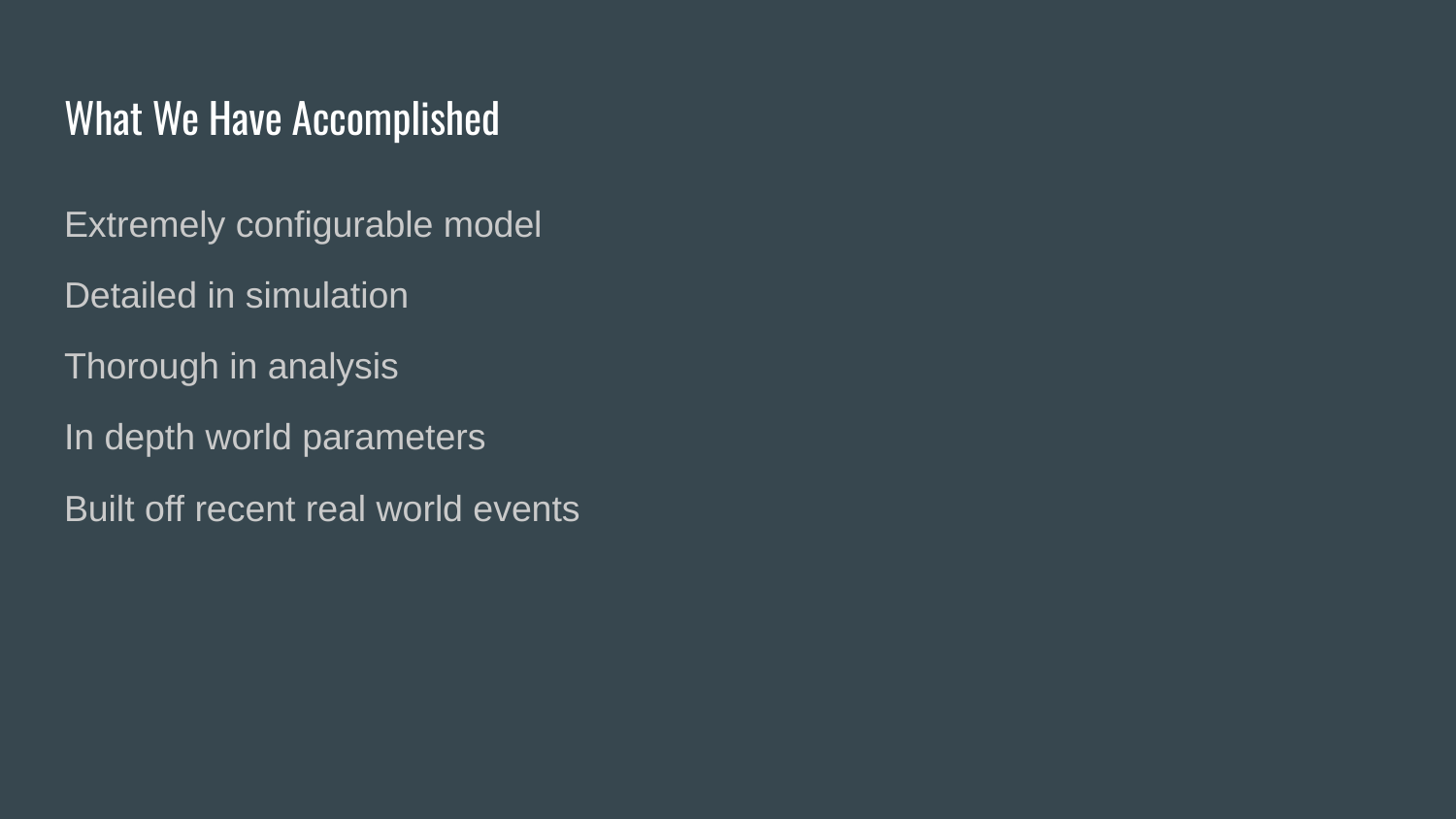

# What We Have Accomplished
Extremely configurable model
Detailed in simulation
Thorough in analysis
In depth world parameters
Built off recent real world events